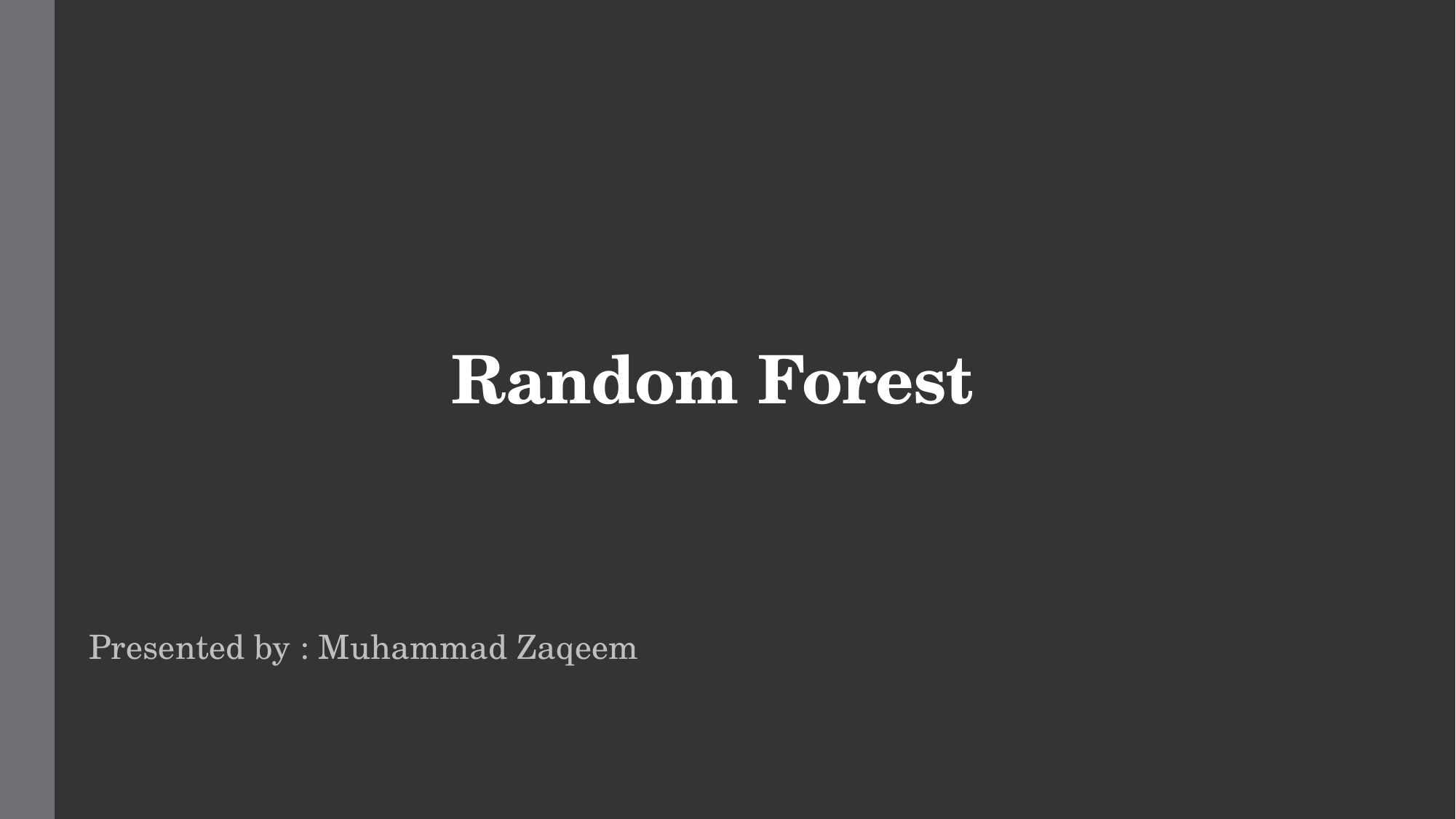

# Random Forest
Presented by : Muhammad Zaqeem